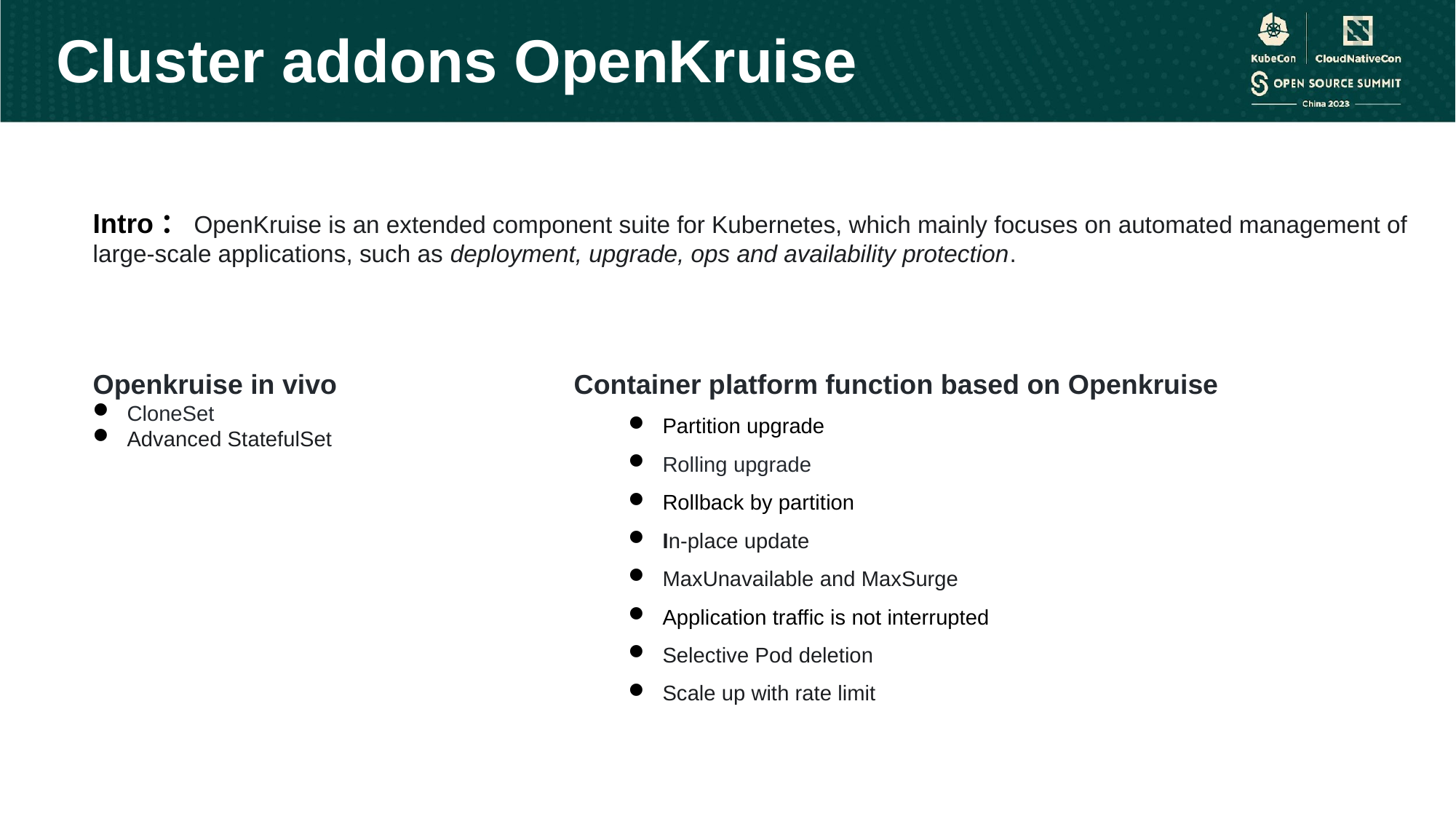

Cluster addons OpenKruise
Intro：OpenKruise is an extended component suite for Kubernetes, which mainly focuses on automated management of large-scale applications, such as deployment, upgrade, ops and availability protection.
Openkruise in vivo
CloneSet
Advanced StatefulSet
Container platform function based on Openkruise
Partition upgrade
Rolling upgrade
Rollback by partition
In-place update
MaxUnavailable and MaxSurge
Application traffic is not interrupted
Selective Pod deletion
Scale up with rate limit